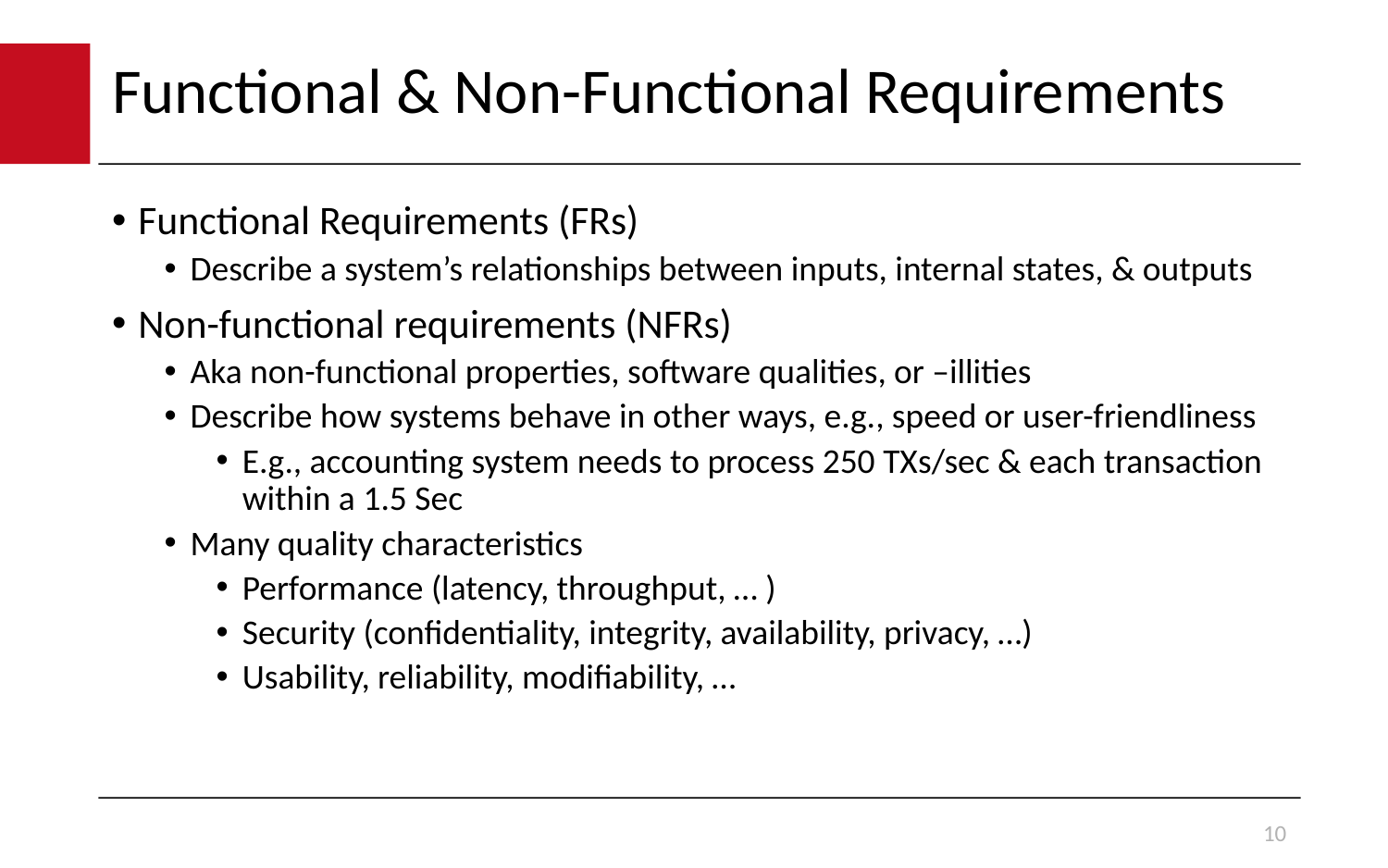

# Functional & Non-Functional Requirements
Functional Requirements (FRs)
Describe a system’s relationships between inputs, internal states, & outputs
Non-functional requirements (NFRs)
Aka non-functional properties, software qualities, or –illities
Describe how systems behave in other ways, e.g., speed or user-friendliness
E.g., accounting system needs to process 250 TXs/sec & each transaction within a 1.5 Sec
Many quality characteristics
Performance (latency, throughput, … )
Security (confidentiality, integrity, availability, privacy, …)
Usability, reliability, modifiability, …
10